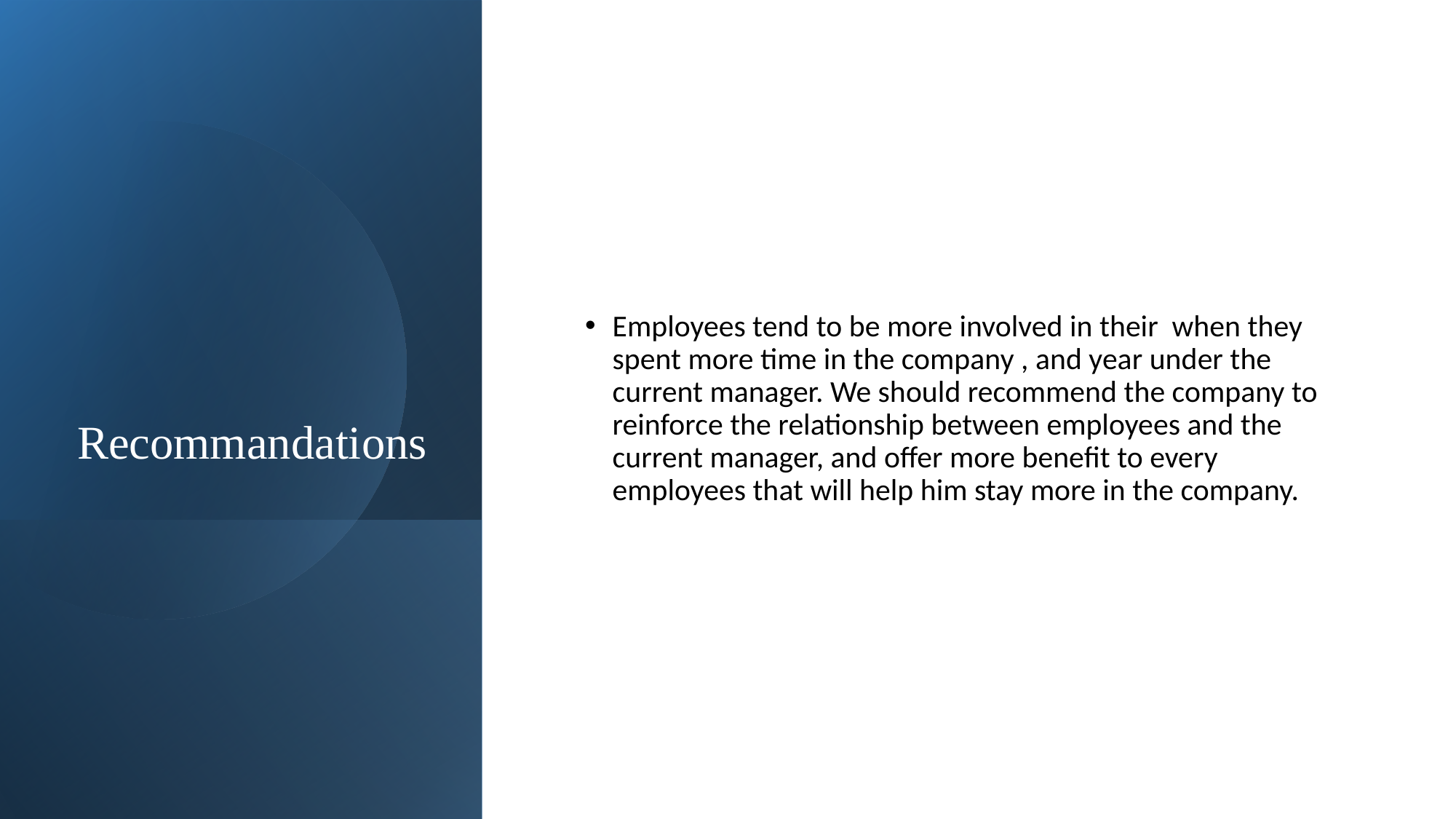

# Recommandations
Employees tend to be more involved in their  when they spent more time in the company , and year under the current manager. We should recommend the company to reinforce the relationship between employees and the current manager, and offer more benefit to every employees that will help him stay more in the company.